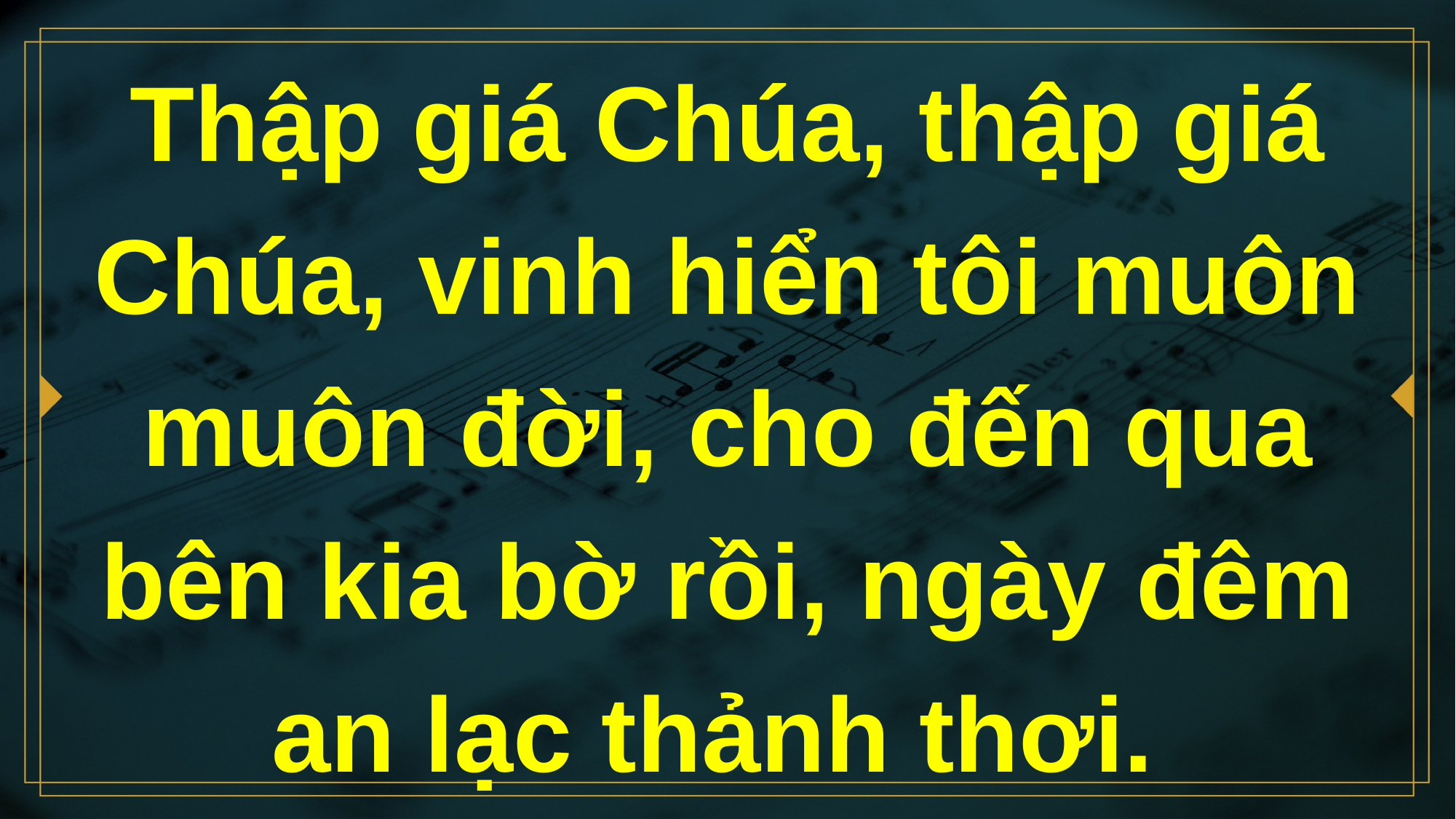

# Thập giá Chúa, thập giá Chúa, vinh hiển tôi muôn muôn đời, cho đến qua bên kia bờ rồi, ngày đêm an lạc thảnh thơi.